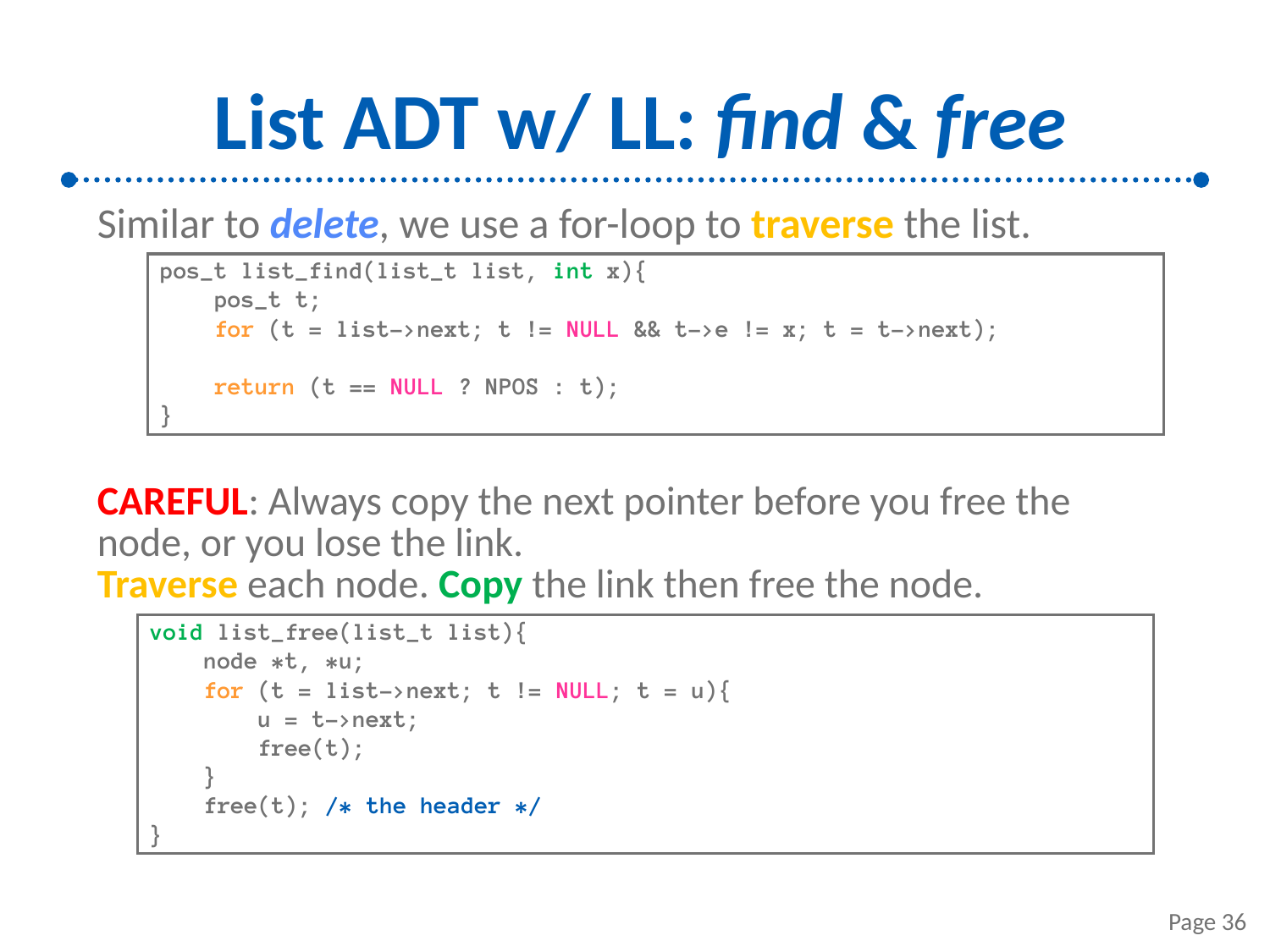

# List ADT w/ LL: find & free
Similar to delete, we use a for-loop to traverse the list.
pos_t list_find(list_t list, int x){
    pos_t t;
    for (t = list->next; t != NULL && t->e != x; t = t->next);

    return (t == NULL ? NPOS : t);
}
CAREFUL: Always copy the next pointer before you free the node, or you lose the link.
Traverse each node. Copy the link then free the node.
void list_free(list_t list){
    node *t, *u;
    for (t = list->next; t != NULL; t = u){
        u = t->next;
        free(t);
    }
    free(t); /* the header */
}
Page 36